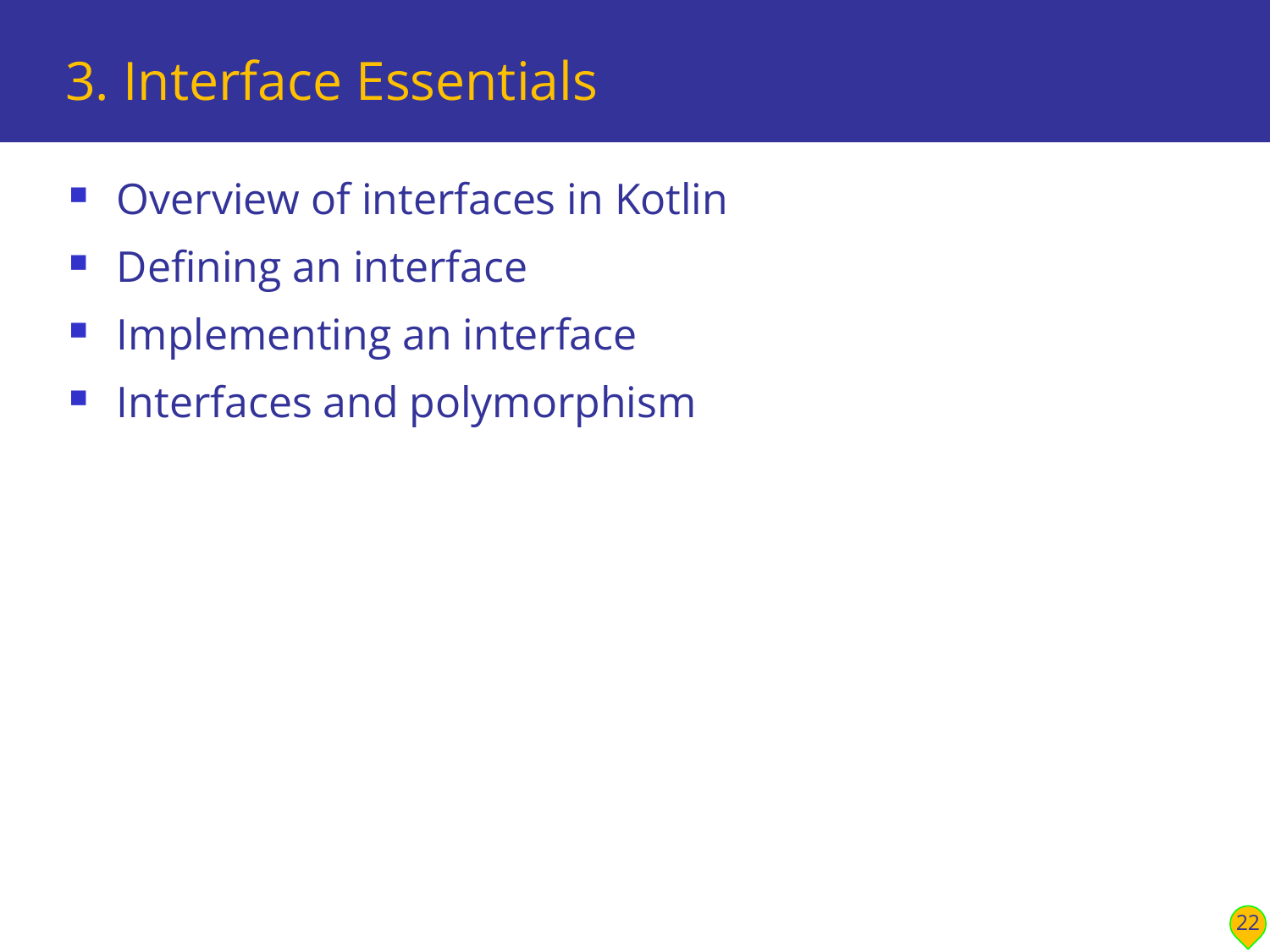

# 3. Interface Essentials
Overview of interfaces in Kotlin
Defining an interface
Implementing an interface
Interfaces and polymorphism
22